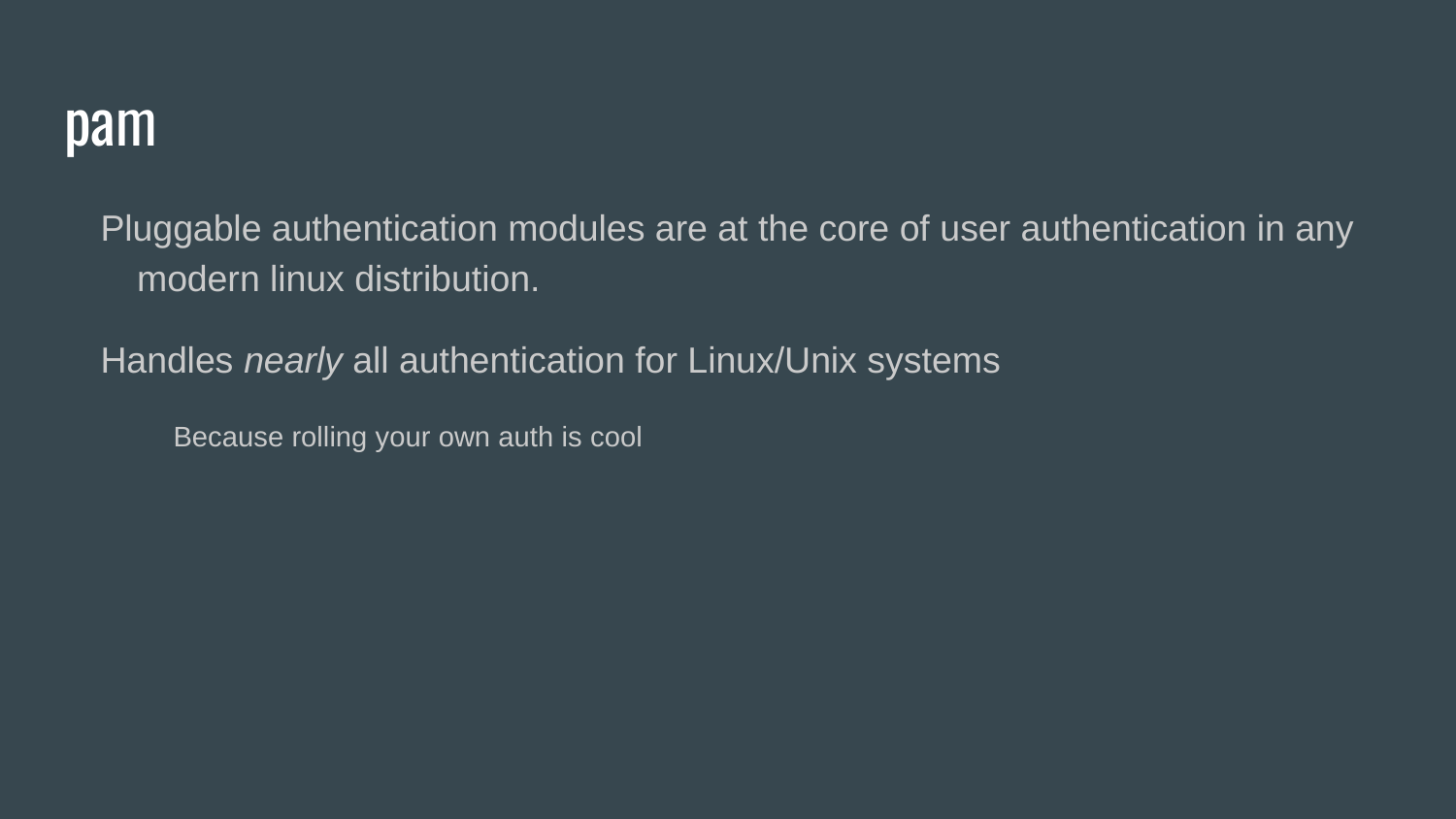

# pam
Pluggable authentication modules are at the core of user authentication in any modern linux distribution.
Handles nearly all authentication for Linux/Unix systems
Because rolling your own auth is cool